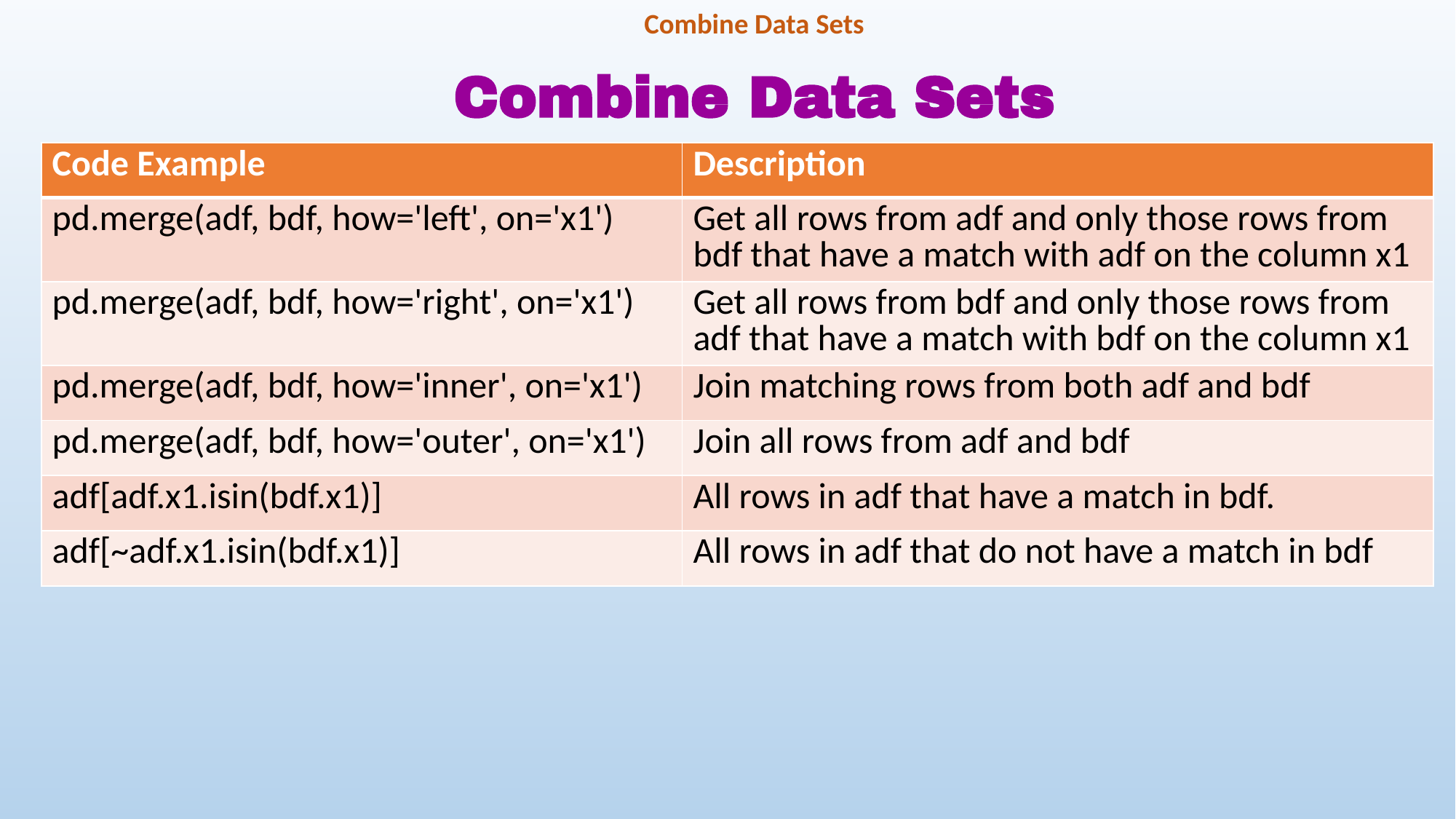

Combine Data Sets

# Combine Data Sets
| Code Example | Description |
| --- | --- |
| pd.merge(adf, bdf, how='left', on='x1') | Get all rows from adf and only those rows from bdf that have a match with adf on the column x1 |
| pd.merge(adf, bdf, how='right', on='x1') | Get all rows from bdf and only those rows from adf that have a match with bdf on the column x1 |
| pd.merge(adf, bdf, how='inner', on='x1') | Join matching rows from both adf and bdf |
| pd.merge(adf, bdf, how='outer', on='x1') | Join all rows from adf and bdf |
| adf[adf.x1.isin(bdf.x1)] | All rows in adf that have a match in bdf. |
| adf[~adf.x1.isin(bdf.x1)] | All rows in adf that do not have a match in bdf |
89